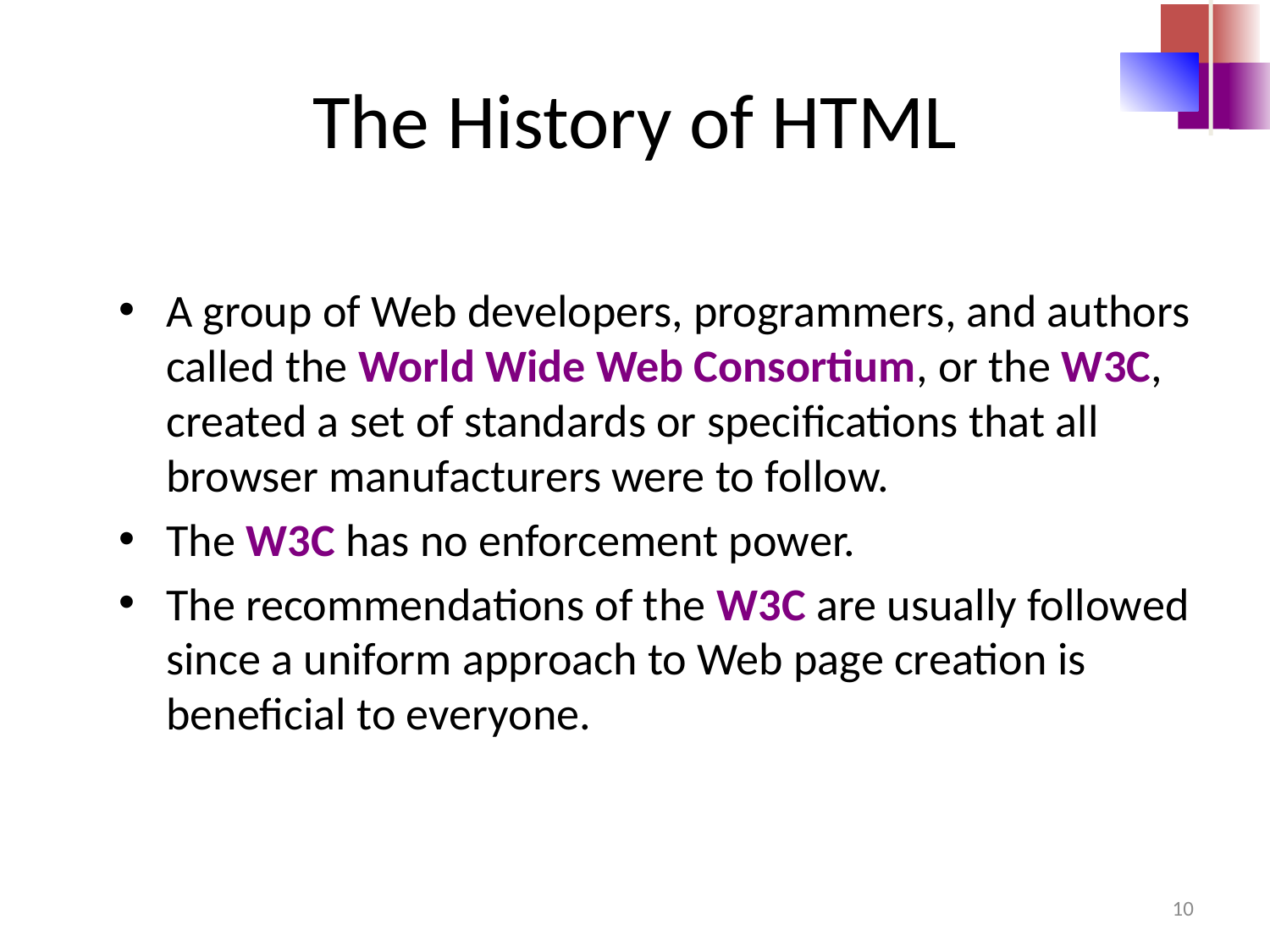

# The History of HTML

A group of Web developers, programmers, and authors called the World Wide Web Consortium, or the W3C, created a set of standards or specifications that all browser manufacturers were to follow.
The W3C has no enforcement power.
The recommendations of the W3C are usually followed since a uniform approach to Web page creation is beneficial to everyone.
10